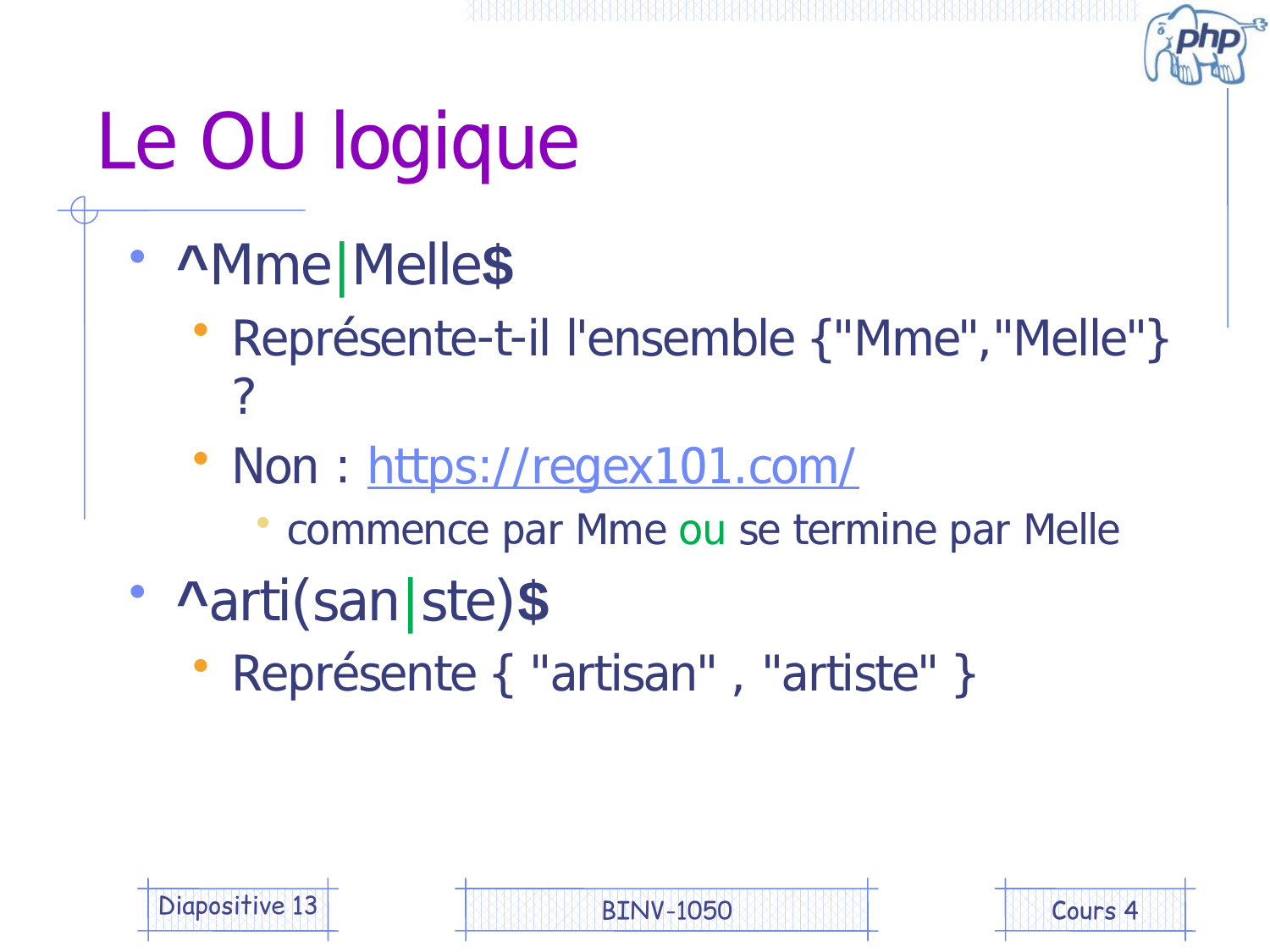

# Le OU logique
^Mme|Melle$
Représente-t-il l'ensemble {"Mme","Melle"} ?
Non : https://regex101.com/
commence par Mme ou se termine par Melle
^arti(san|ste)$
Représente { "artisan" , "artiste" }
Diapositive 13
BINV-1050
Cours 4